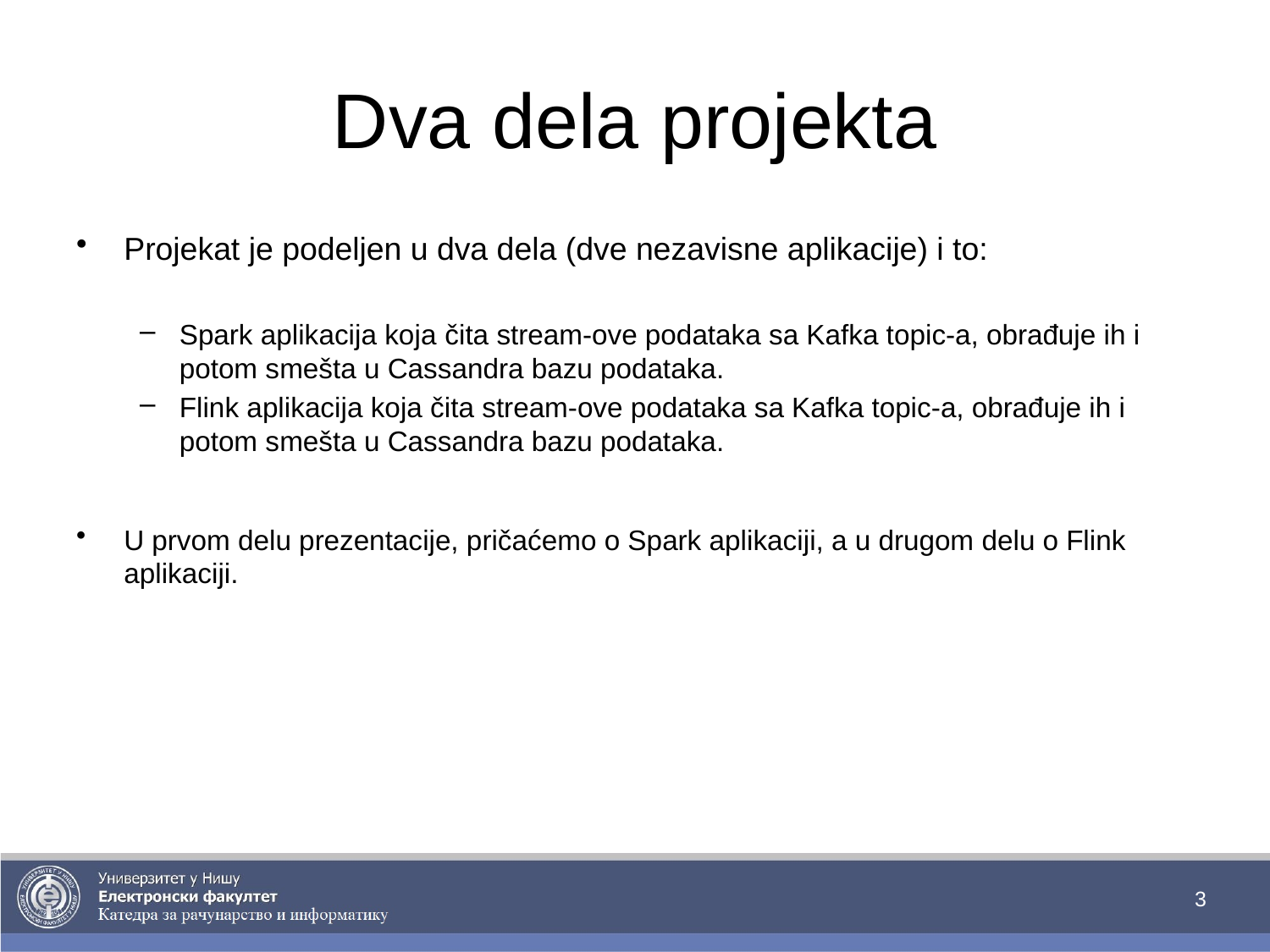

# Dva dela projekta
Projekat je podeljen u dva dela (dve nezavisne aplikacije) i to:

Spark aplikacija koja čita stream-ove podataka sa Kafka topic-a, obrađuje ih i potom smešta u Cassandra bazu podataka.
Flink aplikacija koja čita stream-ove podataka sa Kafka topic-a, obrađuje ih i potom smešta u Cassandra bazu podataka.

U prvom delu prezentacije, pričaćemo o Spark aplikaciji, a u drugom delu o Flink aplikaciji.
3